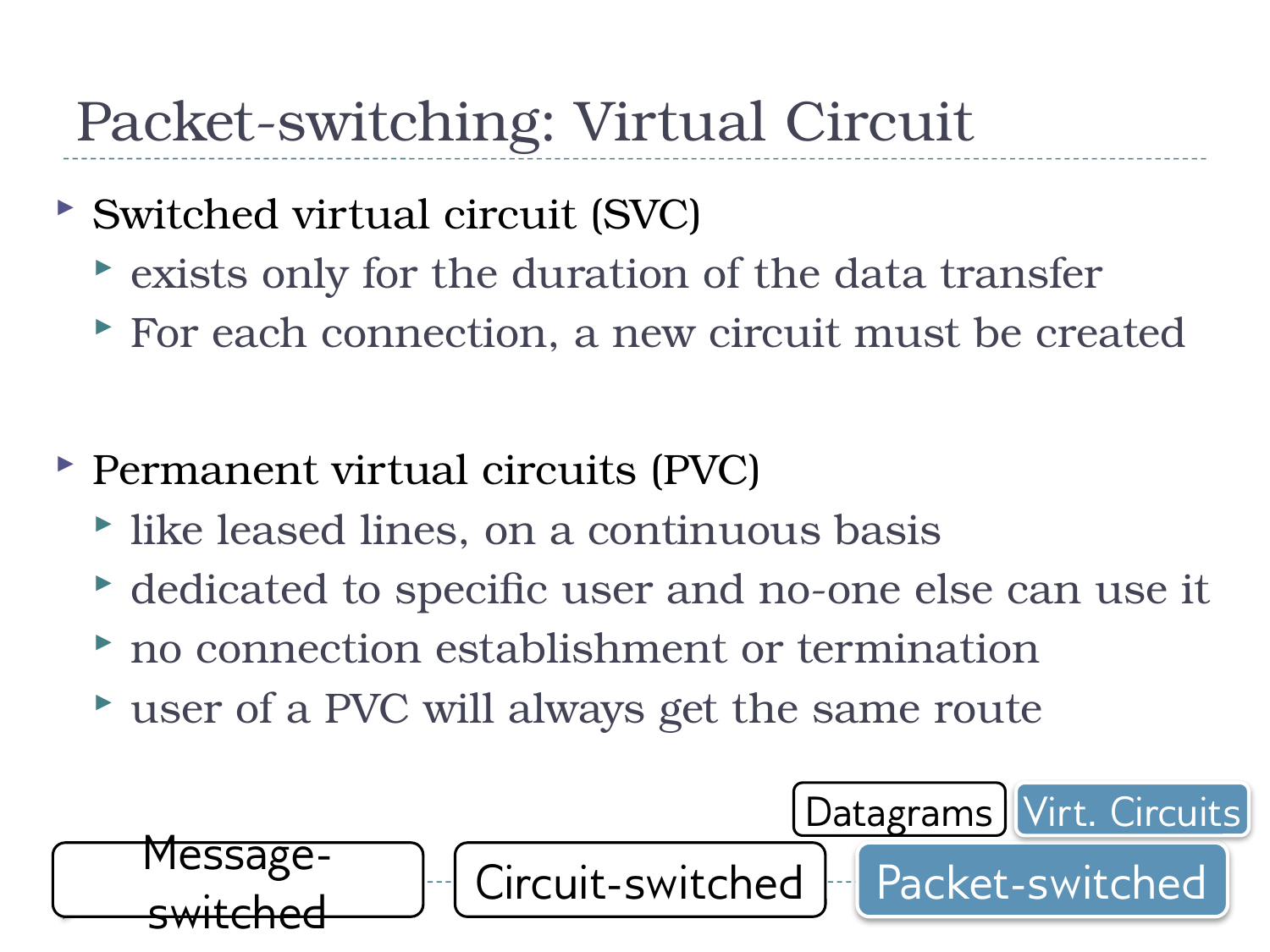

Packet-switching: Virtual Circuit
Switched virtual circuit (SVC)
exists only for the duration of the data transfer
For each connection, a new circuit must be created

Permanent virtual circuits (PVC)
like leased lines, on a continuous basis
dedicated to specific user and no-one else can use it
no connection establishment or termination
user of a PVC will always get the same route
Datagrams
Virt. Circuits
Message-switched
Circuit-switched
Packet-switched